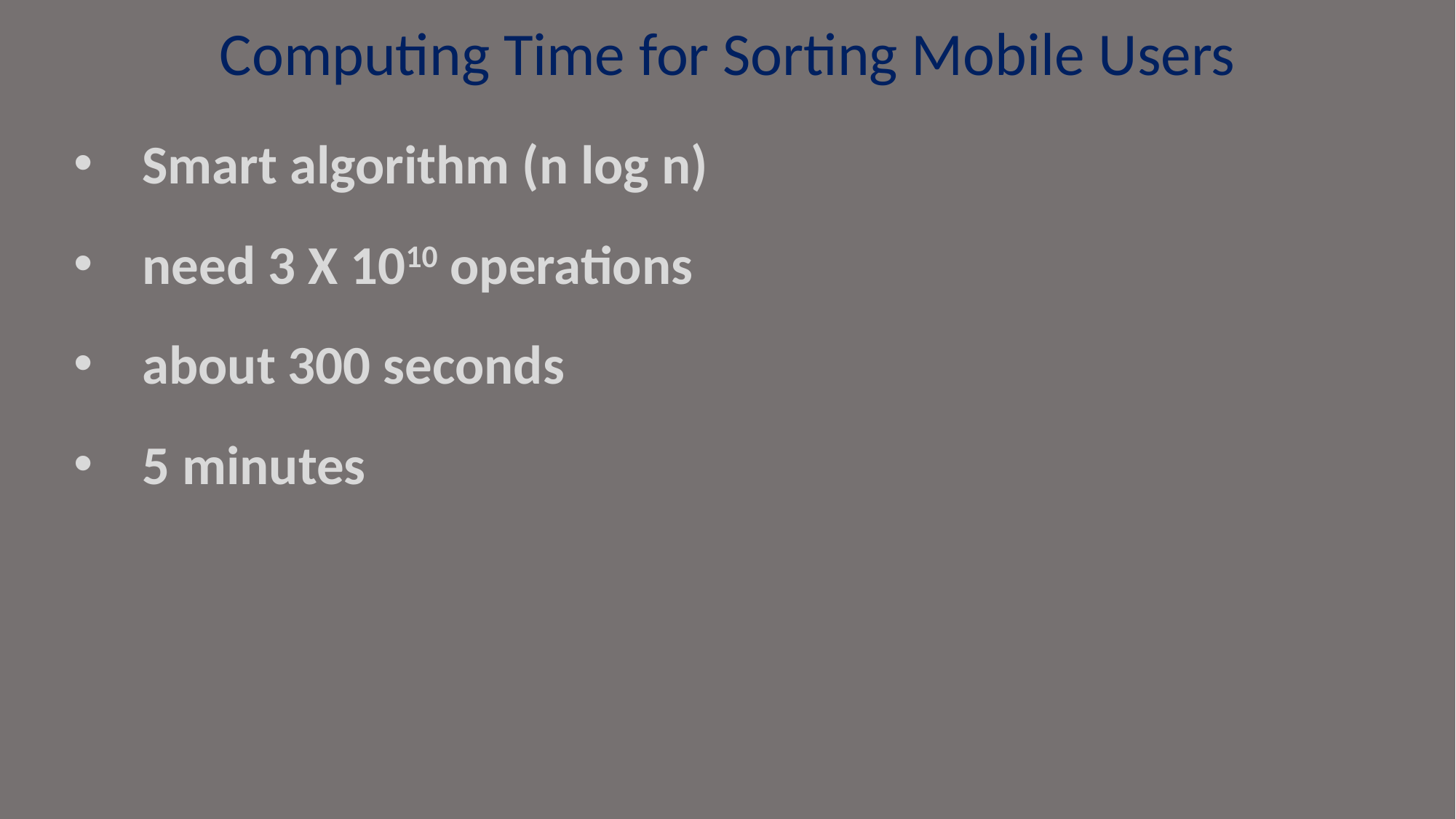

# Computing Time for Sorting Mobile Users
Smart algorithm (n log n)
need 3 X 1010 operations
about 300 seconds
5 minutes